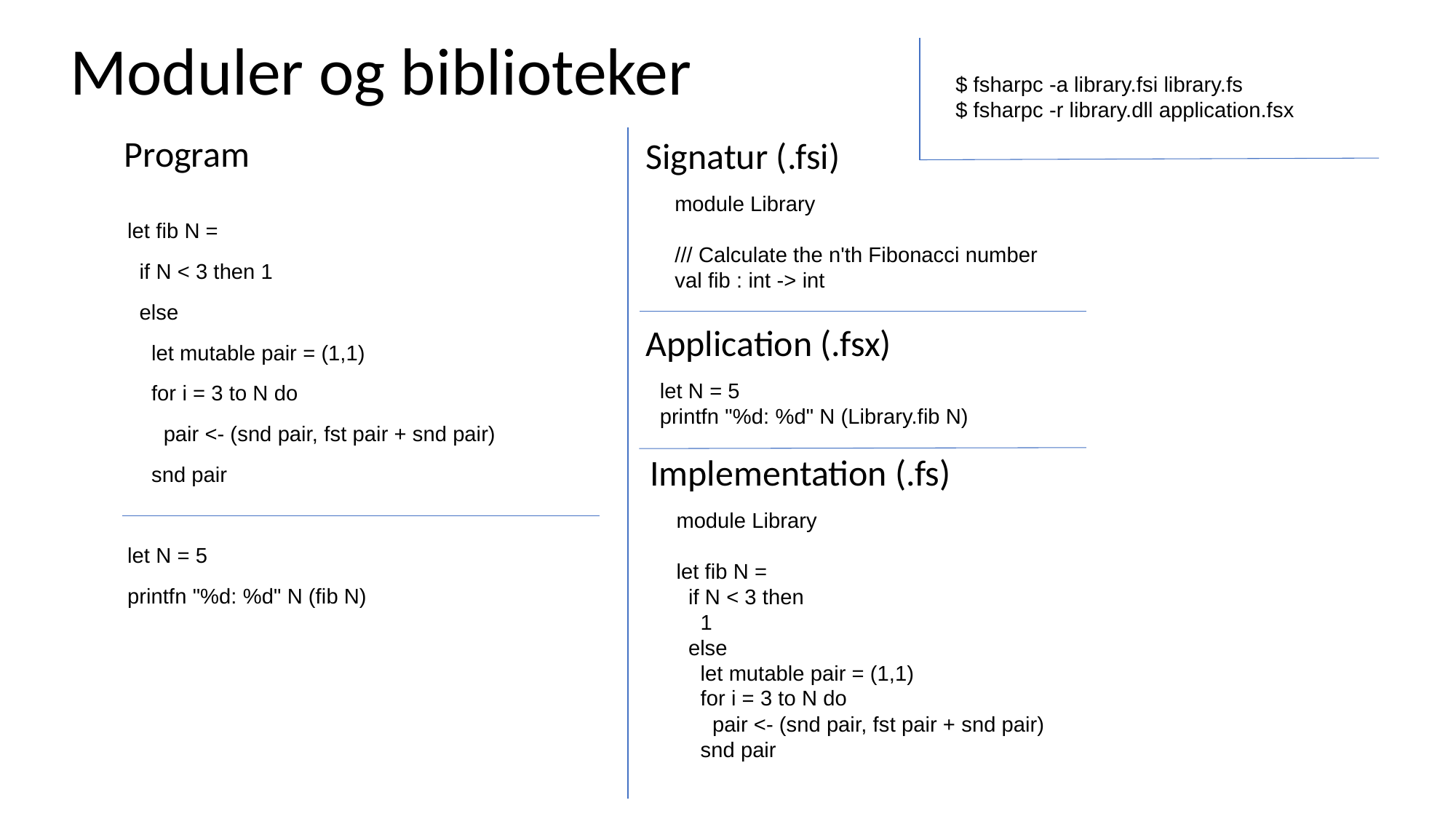

# Moduler og biblioteker
$ fsharpc -a library.fsi library.fs
$ fsharpc -r library.dll application.fsx

Program
Signatur (.fsi)
module Library

/// Calculate the n'th Fibonacci number
val fib : int -> int
let fib N =
  if N < 3 then 1
  else
    let mutable pair = (1,1)
    for i = 3 to N do
      pair <- (snd pair, fst pair + snd pair)
    snd pair

let N = 5
printfn "%d: %d" N (fib N)
Application (.fsx)
let N = 5
printfn "%d: %d" N (Library.fib N)
Implementation (.fs)
module Library

let fib N =
  if N < 3 then
    1
  else
    let mutable pair = (1,1)
    for i = 3 to N do
      pair <- (snd pair, fst pair + snd pair)
    snd pair